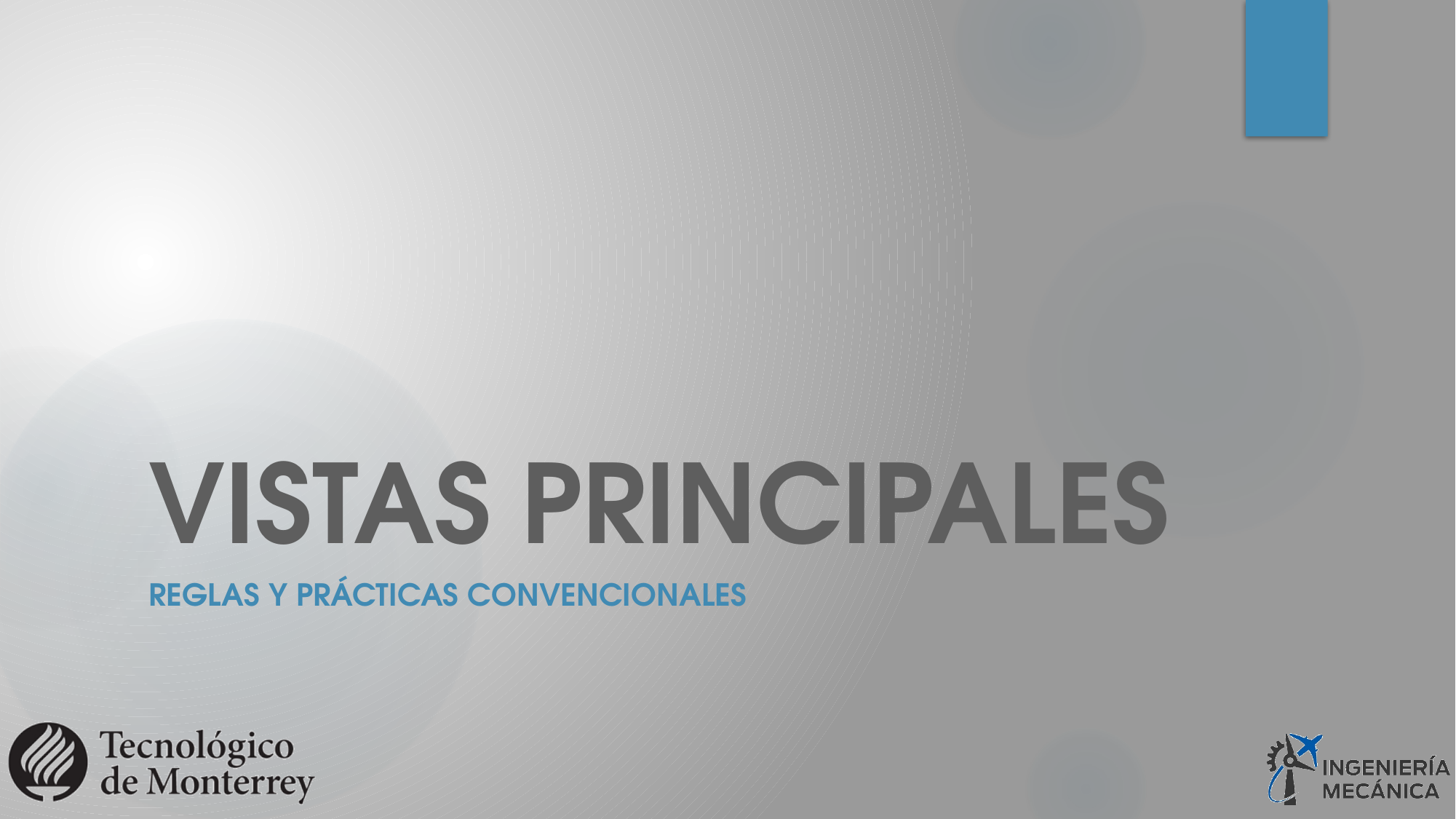

# VISTAS PRINCIPALES
REGLAS Y PRÁCTICAS CONVENCIONALES